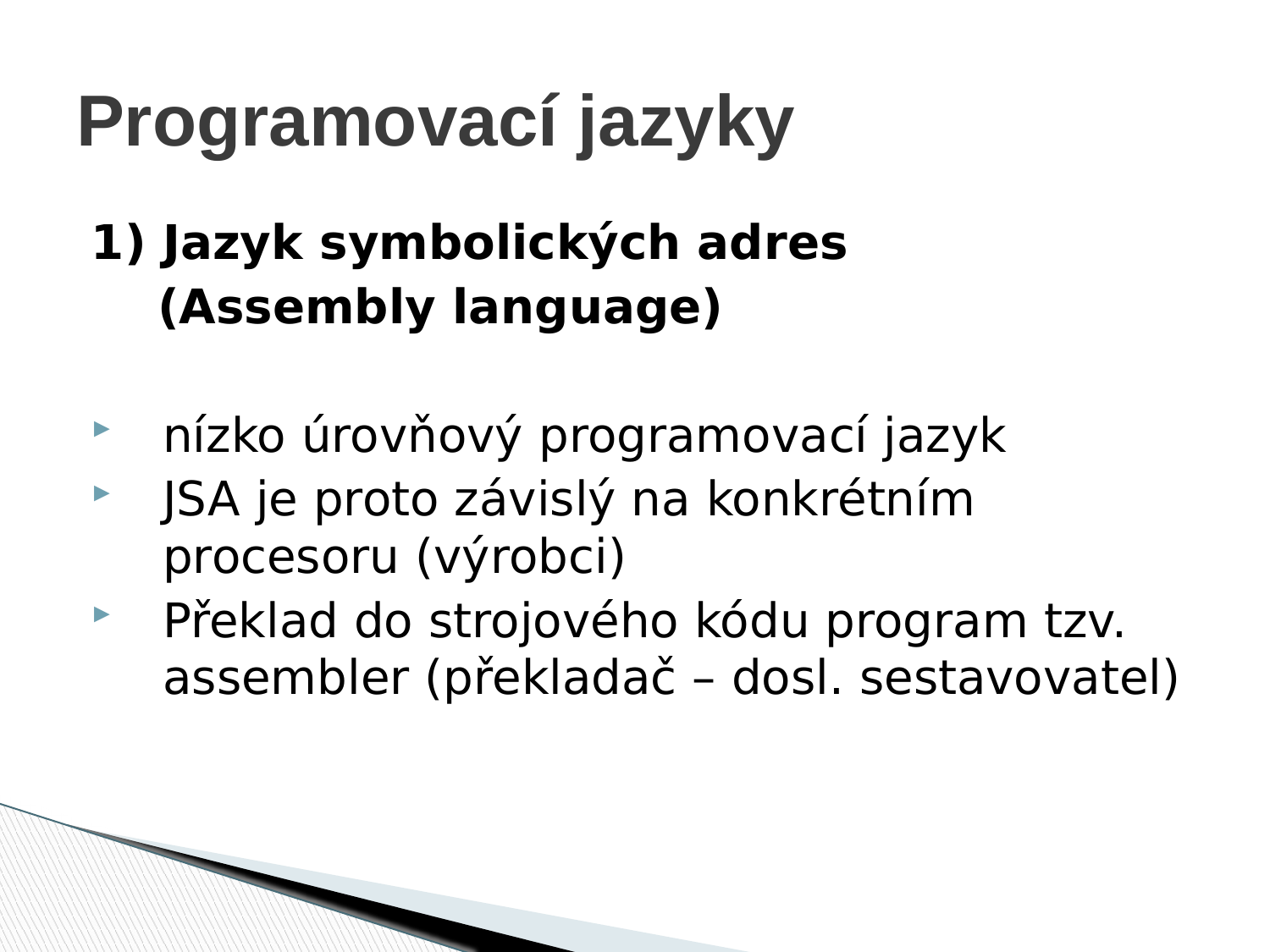

# Programovací jazyky
1) Jazyk symbolických adres
    (Assembly language)

nízko úrovňový programovací jazyk
JSA je proto závislý na konkrétním procesoru (výrobci)
Překlad do strojového kódu program tzv. assembler (překladač – dosl. sestavovatel)